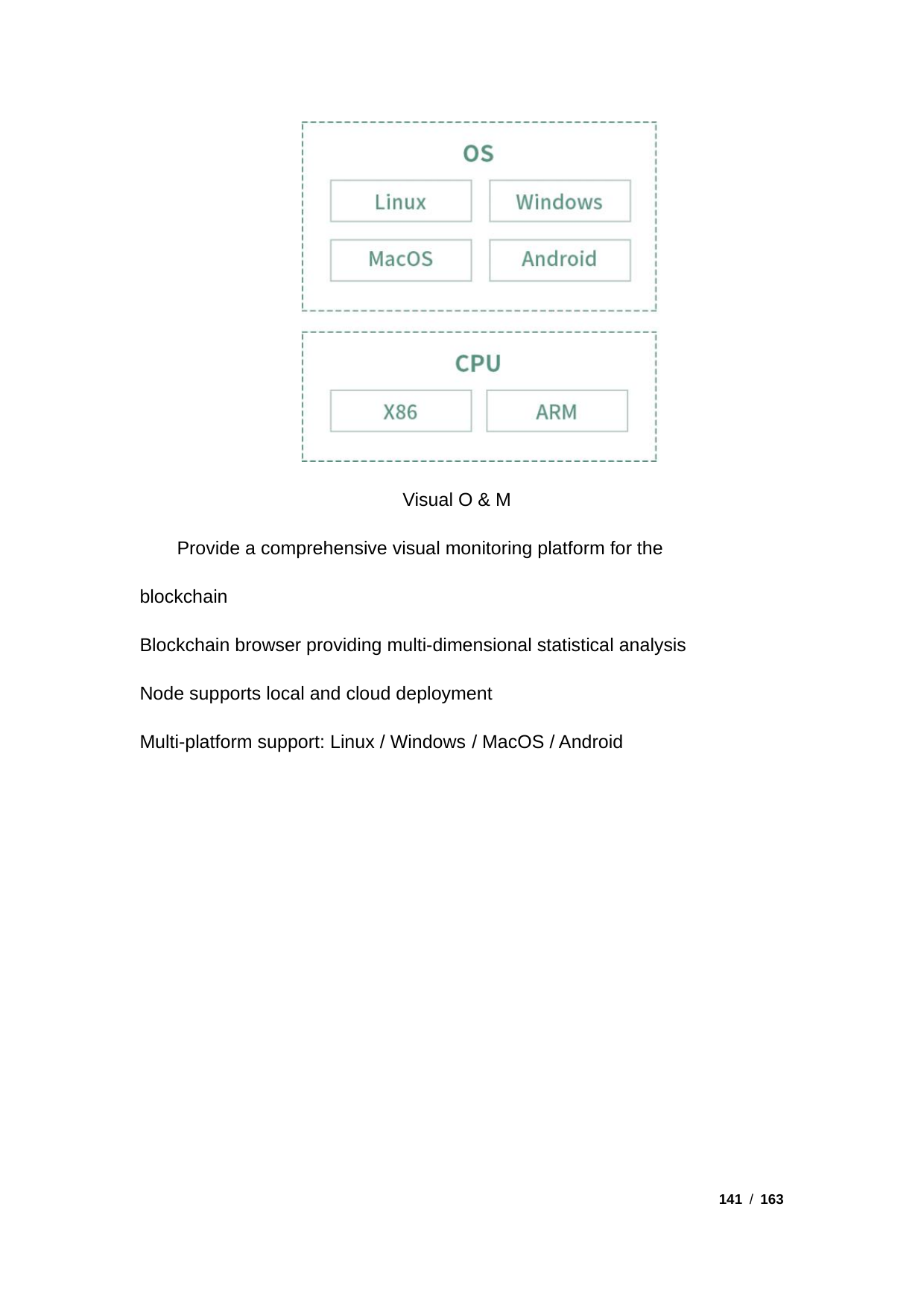

Visual O & M
Provide a comprehensive visual monitoring platform for the
blockchain
Blockchain browser providing multi-dimensional statistical analysis
Node supports local and cloud deployment
Multi-platform support: Linux / Windows / MacOS / Android
141 / 163